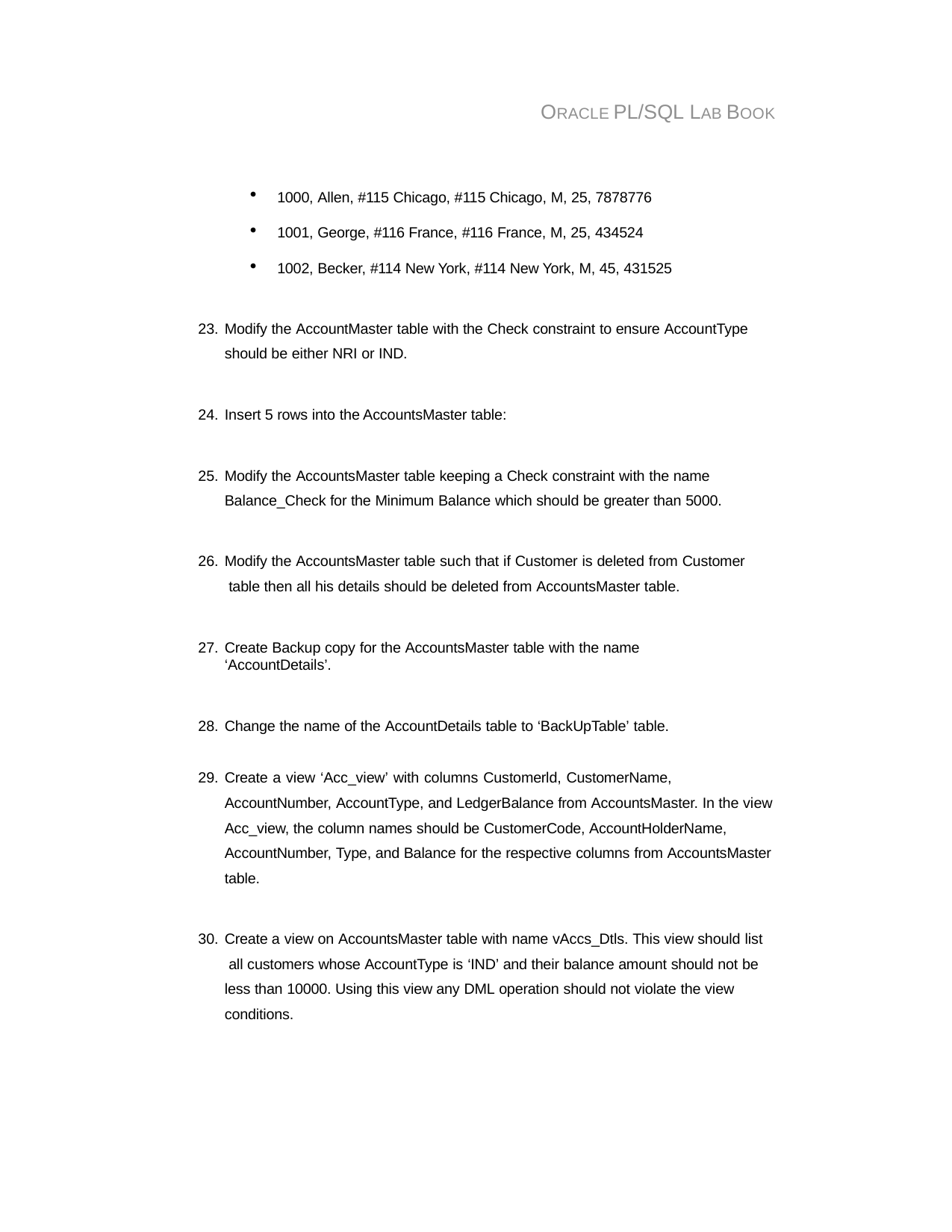

ORACLE PL/SQL LAB BOOK
1000, Allen, #115 Chicago, #115 Chicago, M, 25, 7878776

1001, George, #116 France, #116 France, M, 25, 434524

1002, Becker, #114 New York, #114 New York, M, 45, 431525

Modify the AccountMaster table with the Check constraint to ensure AccountType  should be either NRI or IND.

Insert 5 rows into the AccountsMaster table:

Modify the AccountsMaster table keeping a Check constraint with the name  Balance_Check for the Minimum Balance which should be greater than 5000.

Modify the AccountsMaster table such that if Customer is deleted from Customer  table then all his details should be deleted from AccountsMaster table.

Create Backup copy for the AccountsMaster table with the name ‘AccountDetails’.

Change the name of the AccountDetails table to ‘BackUpTable’ table.

Create a view ‘Acc_view’ with columns Customerld, CustomerName,  AccountNumber, AccountType, and LedgerBalance from AccountsMaster. In the view  Acc_view, the column names should be CustomerCode, AccountHolderName,  AccountNumber, Type, and Balance for the respective columns from AccountsMaster  table.

Create a view on AccountsMaster table with name vAccs_Dtls. This view should list  all customers whose AccountType is ‘IND’ and their balance amount should not be  less than 10000. Using this view any DML operation should not violate the view  conditions.